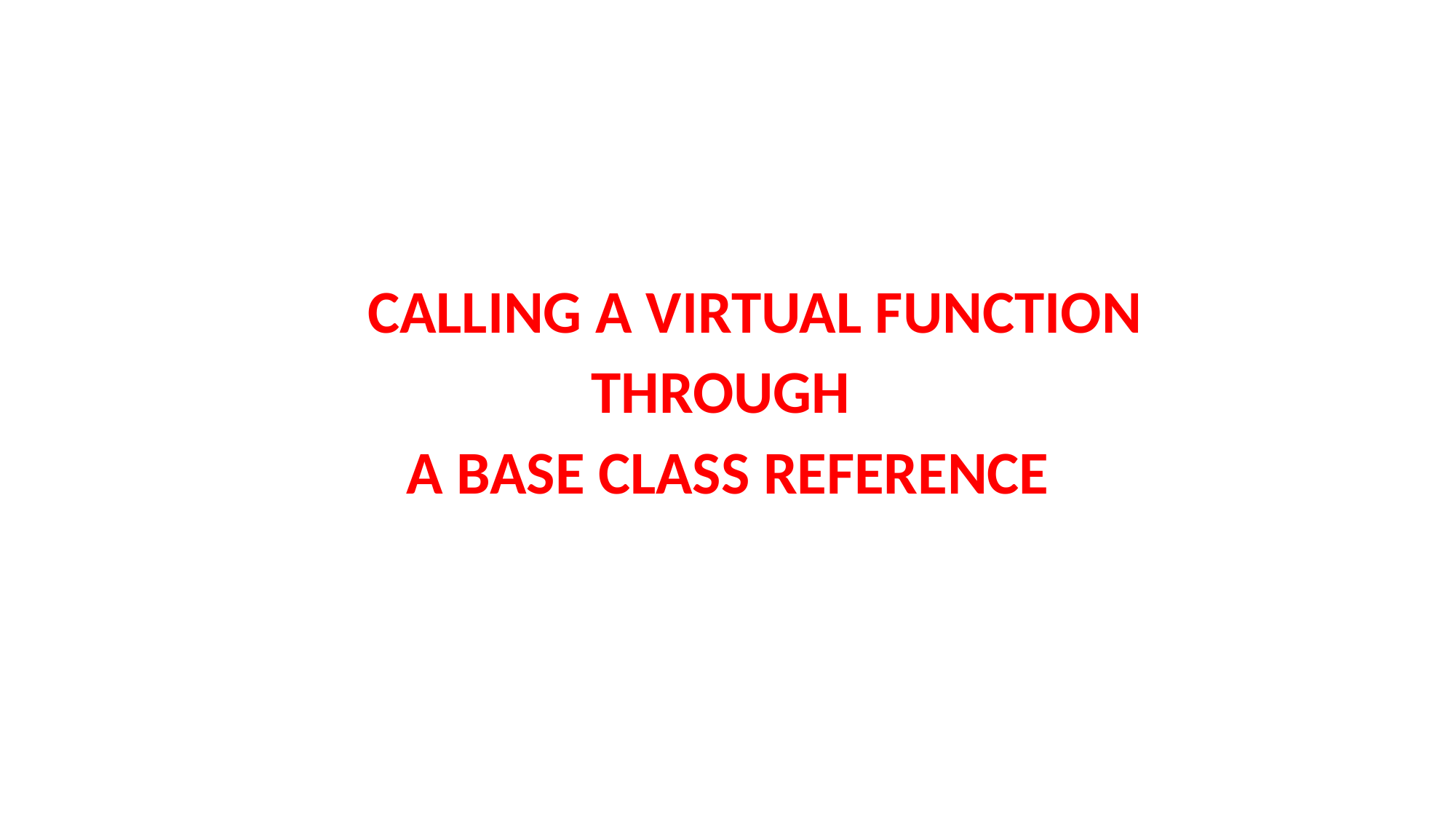

#
     CALLING A VIRTUAL FUNCTION
THROUGH
A BASE CLASS REFERENCE